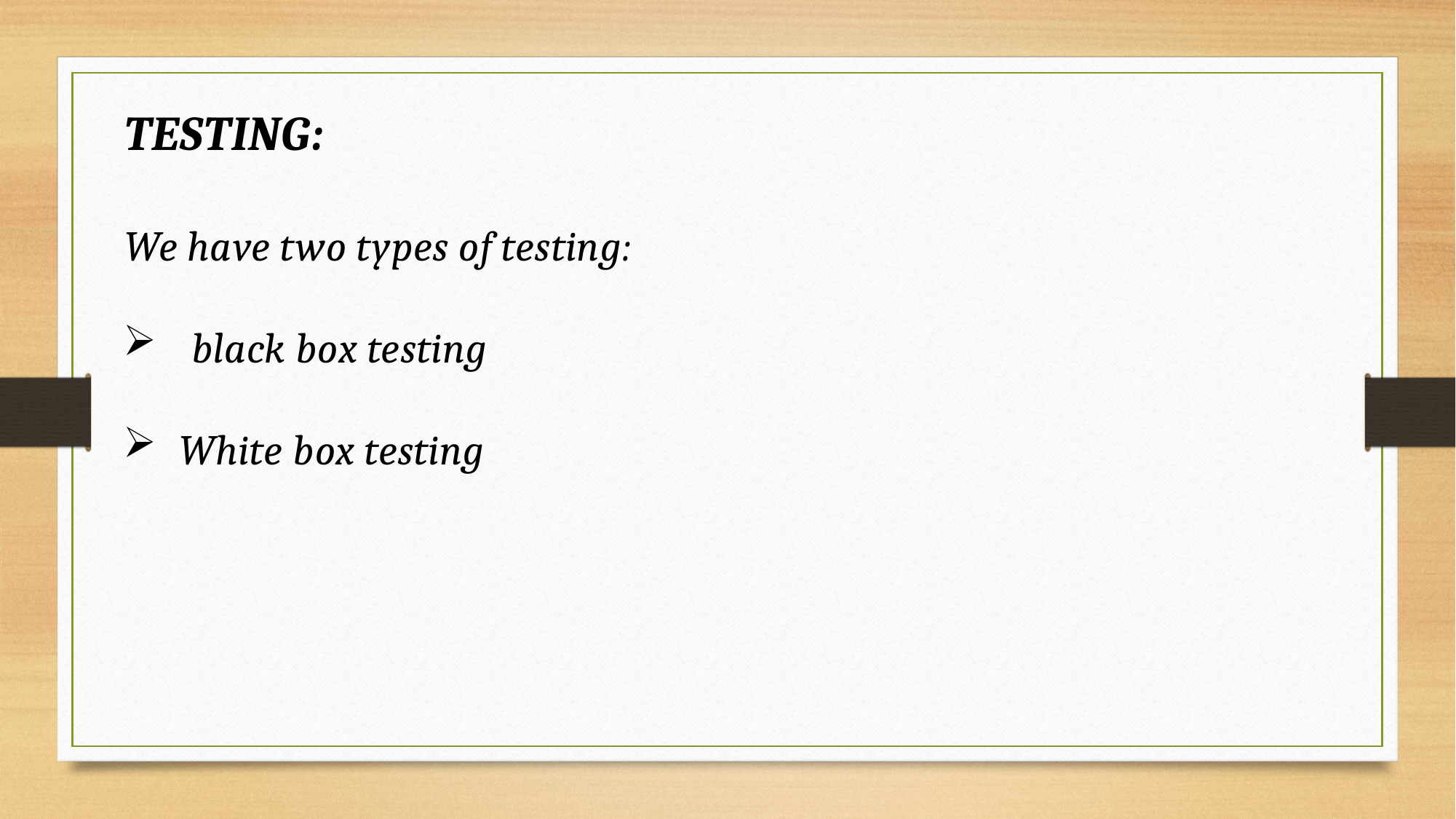

TESTING:

We have two types of testing:

black box testing

White box testing